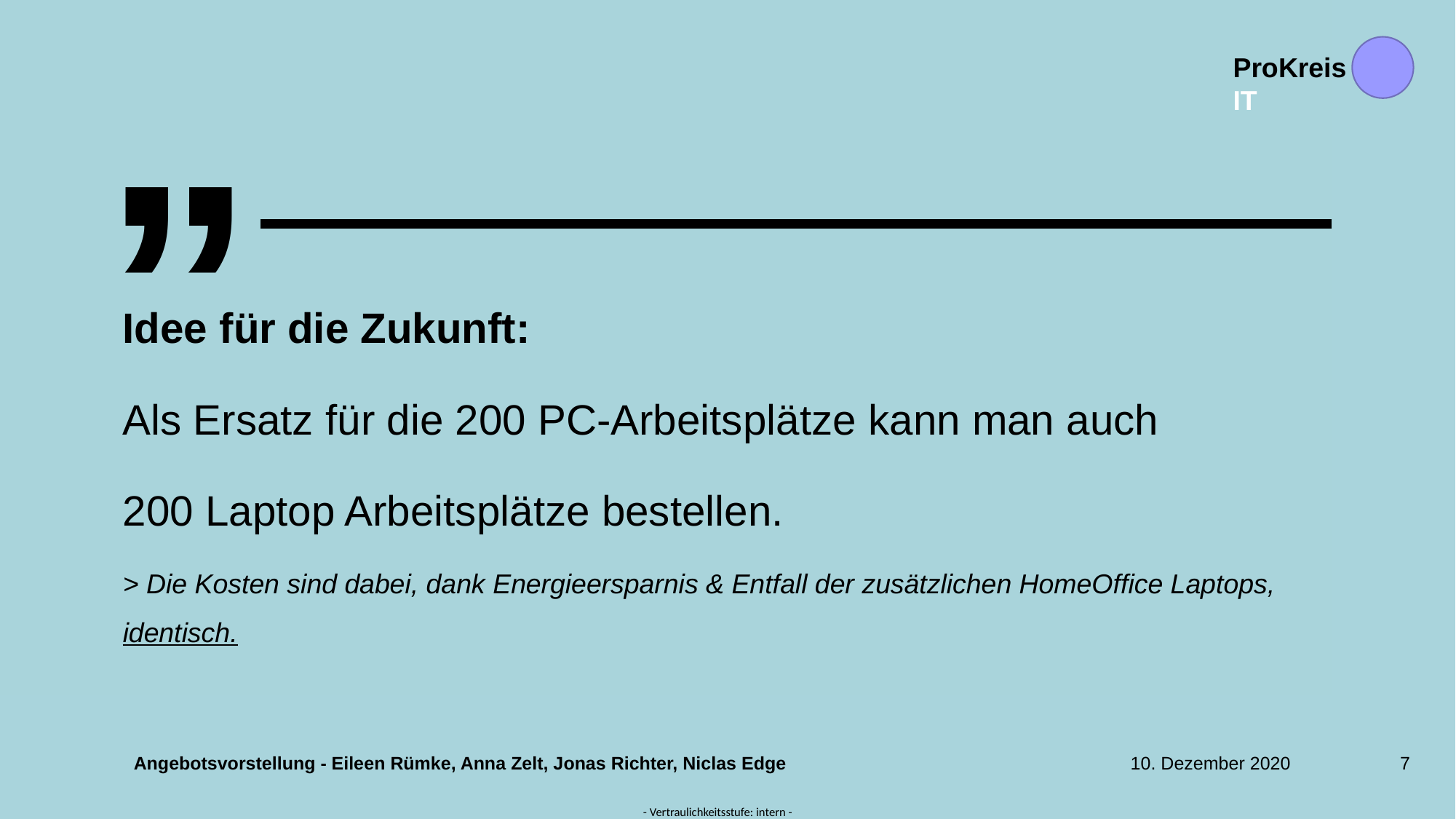

# „

ProKreis  IT
Idee für die Zukunft:
Als Ersatz für die 200 PC-Arbeitsplätze kann man auch
200 Laptop Arbeitsplätze bestellen.
> Die Kosten sind dabei, dank Energieersparnis & Entfall der zusätzlichen HomeOffice Laptops, identisch.
10. Dezember 2020
7
Angebotsvorstellung - Eileen Rümke, Anna Zelt, Jonas Richter, Niclas Edge